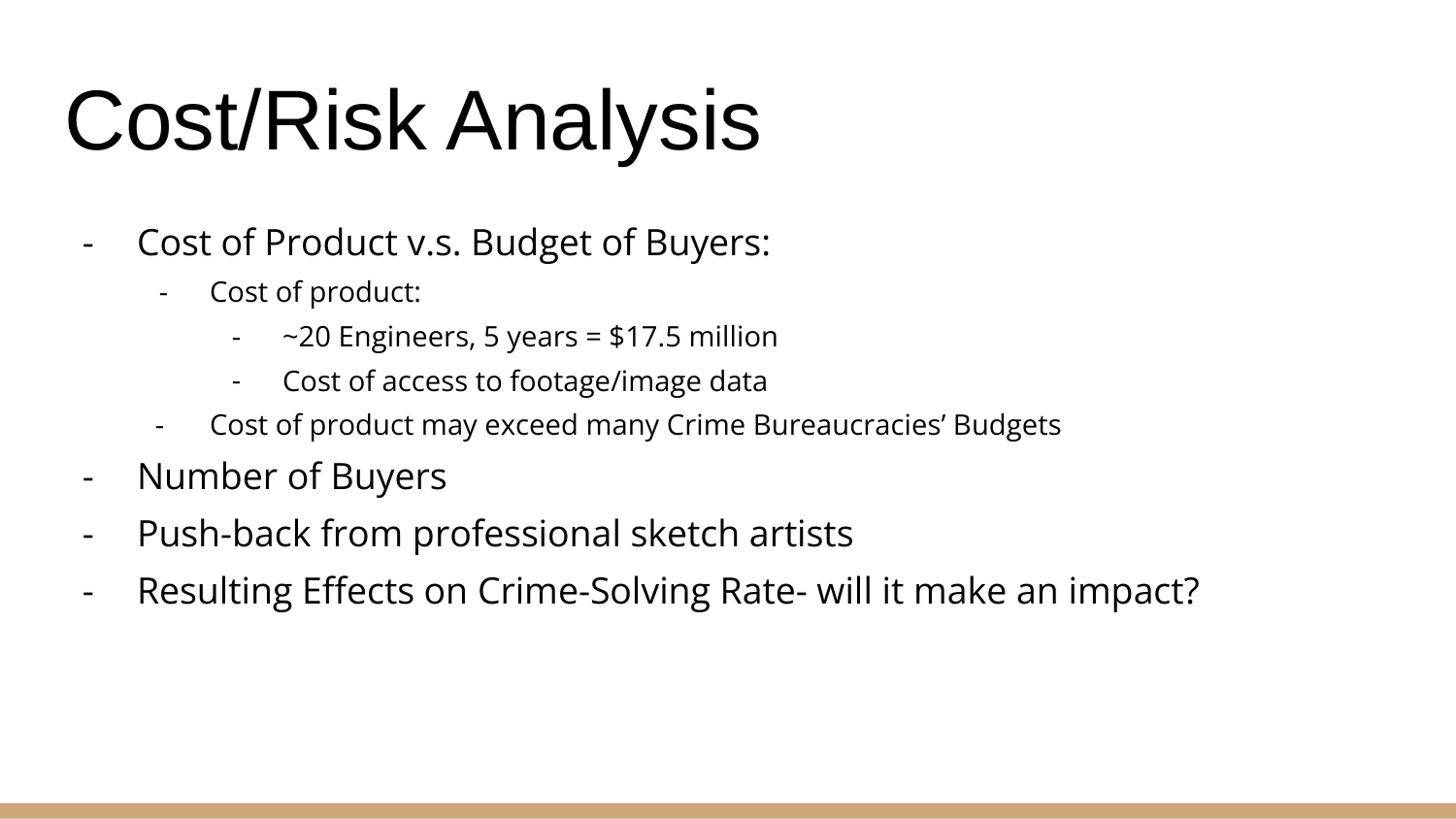

# Cost/Risk Analysis
Cost of Product v.s. Budget of Buyers:
Cost of product:
~20 Engineers, 5 years = $17.5 million
Cost of access to footage/image data
Cost of product may exceed many Crime Bureaucracies’ Budgets
Number of Buyers
Push-back from professional sketch artists
Resulting Effects on Crime-Solving Rate- will it make an impact?